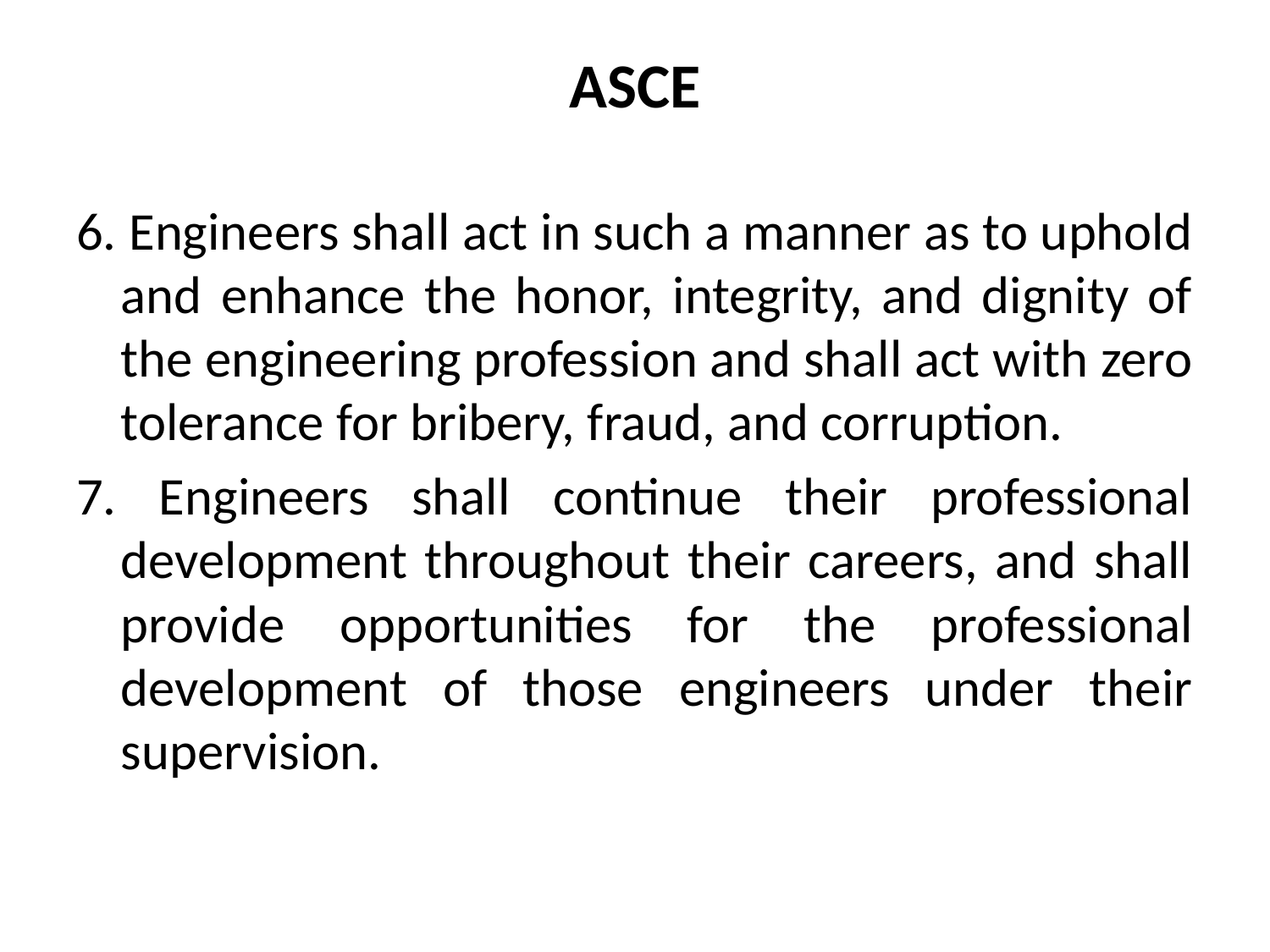

# ASCE
6. Engineers shall act in such a manner as to uphold and enhance the honor, integrity, and dignity of the engineering profession and shall act with zero tolerance for bribery, fraud, and corruption.
7. Engineers shall continue their professional development throughout their careers, and shall provide opportunities for the professional development of those engineers under their supervision.